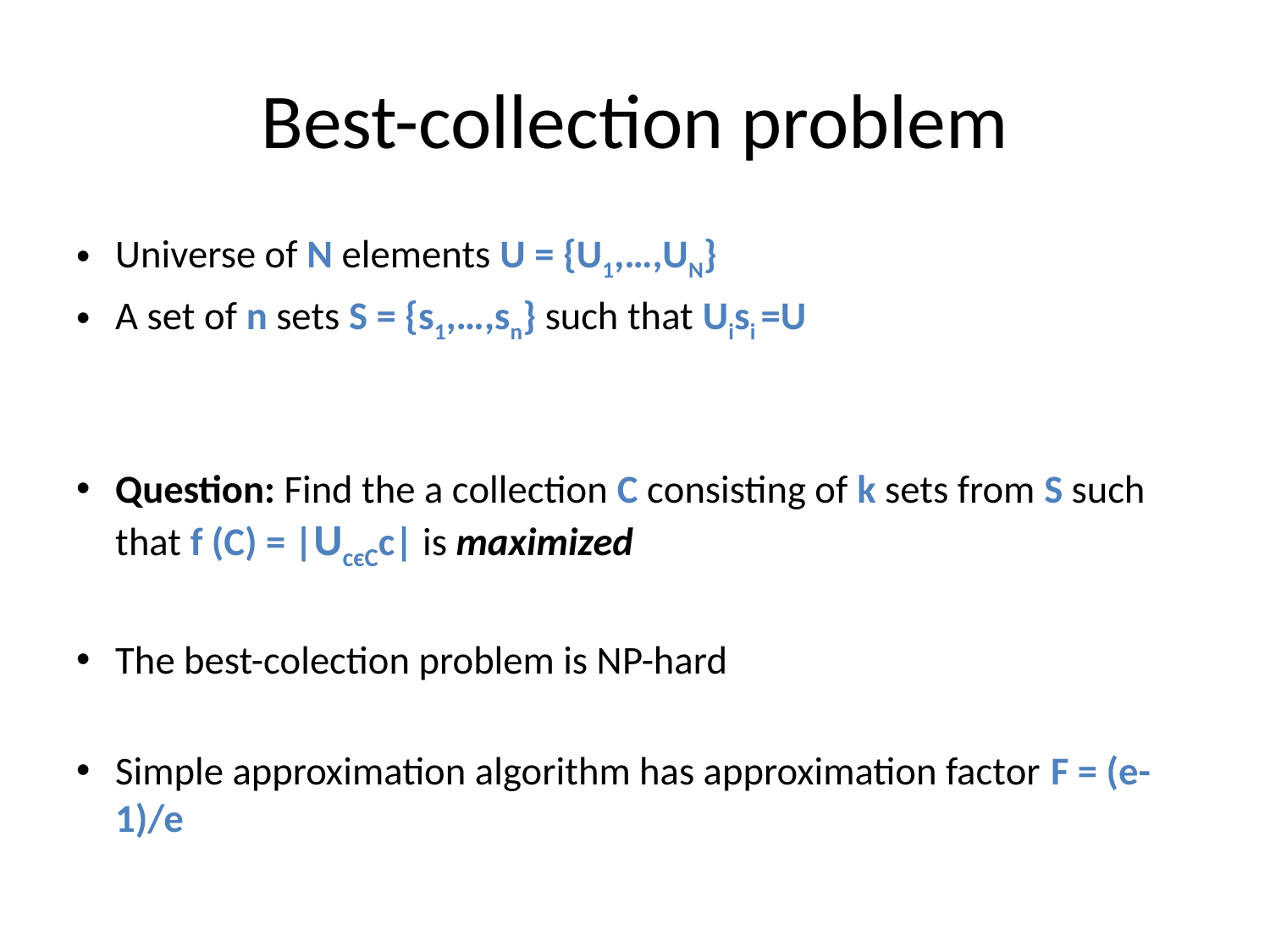

# Best-collection problem
Universe of N elements U = {U1,…,UN}
A set of n sets S = {s1,…,sn} such that Uisi =U

Question: Find the a collection C consisting of k sets from S such that f (C) = |UcєCc| is maximized

The best-colection problem is NP-hard

Simple approximation algorithm has approximation factor F = (e-1)/e